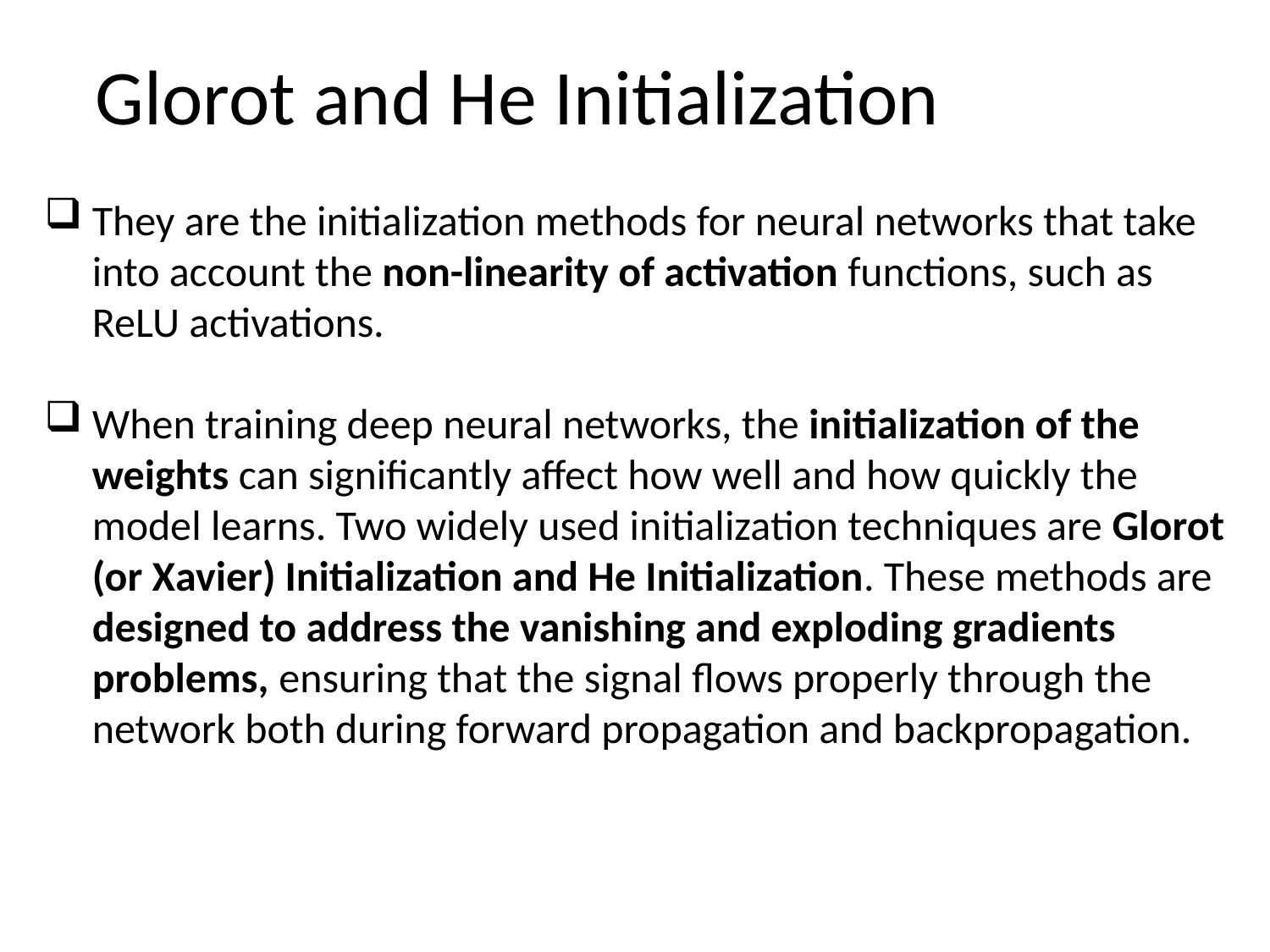

# Glorot and He Initialization
They are the initialization methods for neural networks that take into account the non-linearity of activation functions, such as ReLU activations.

When training deep neural networks, the initialization of the weights can significantly affect how well and how quickly the model learns. Two widely used initialization techniques are Glorot (or Xavier) Initialization and He Initialization. These methods are designed to address the vanishing and exploding gradients problems, ensuring that the signal flows properly through the network both during forward propagation and backpropagation.